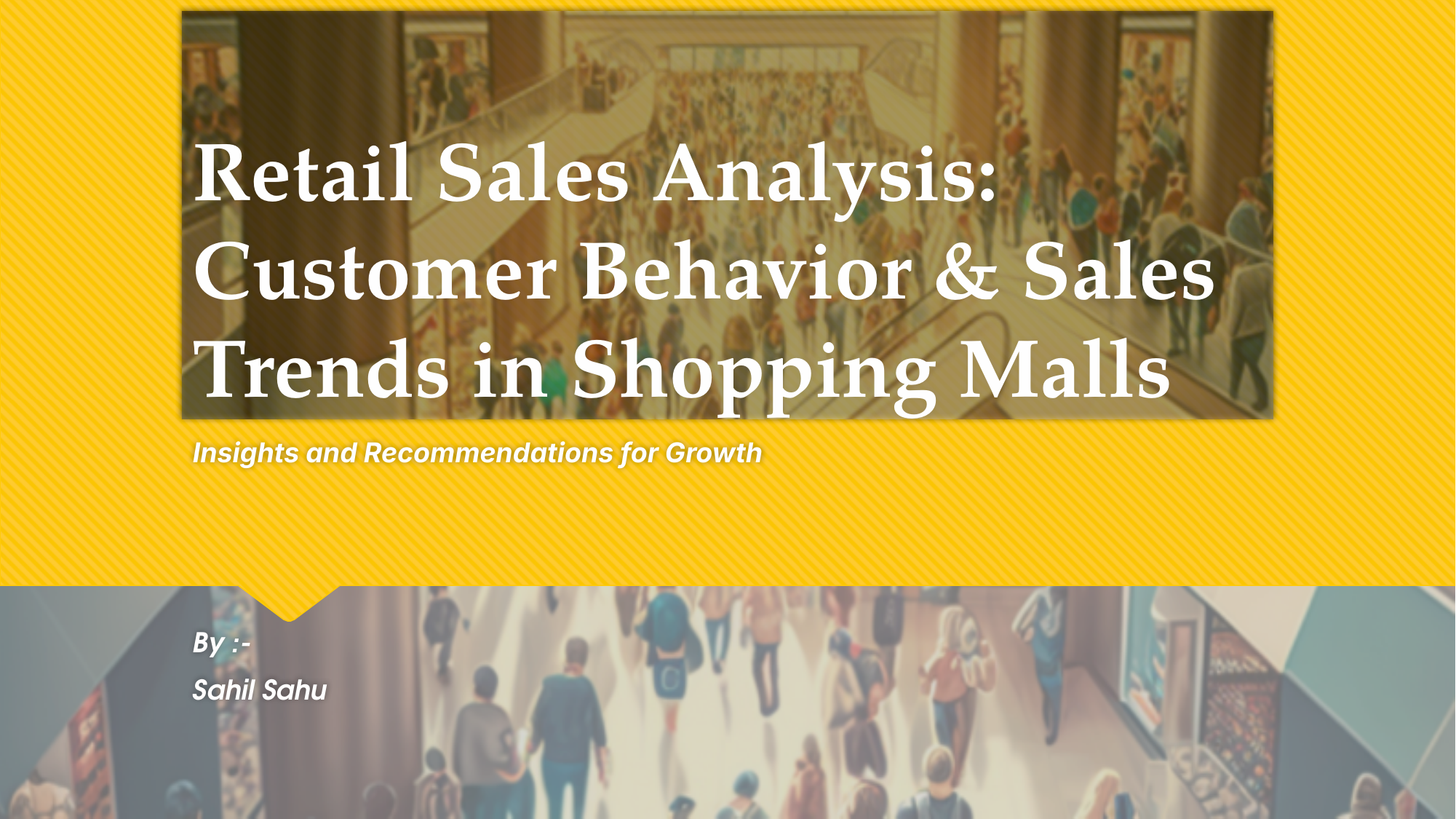

# Retail Sales Analysis: Customer Behavior & Sales Trends in Shopping Malls
Insights and Recommendations for Growth

By :-
Sahil Sahu